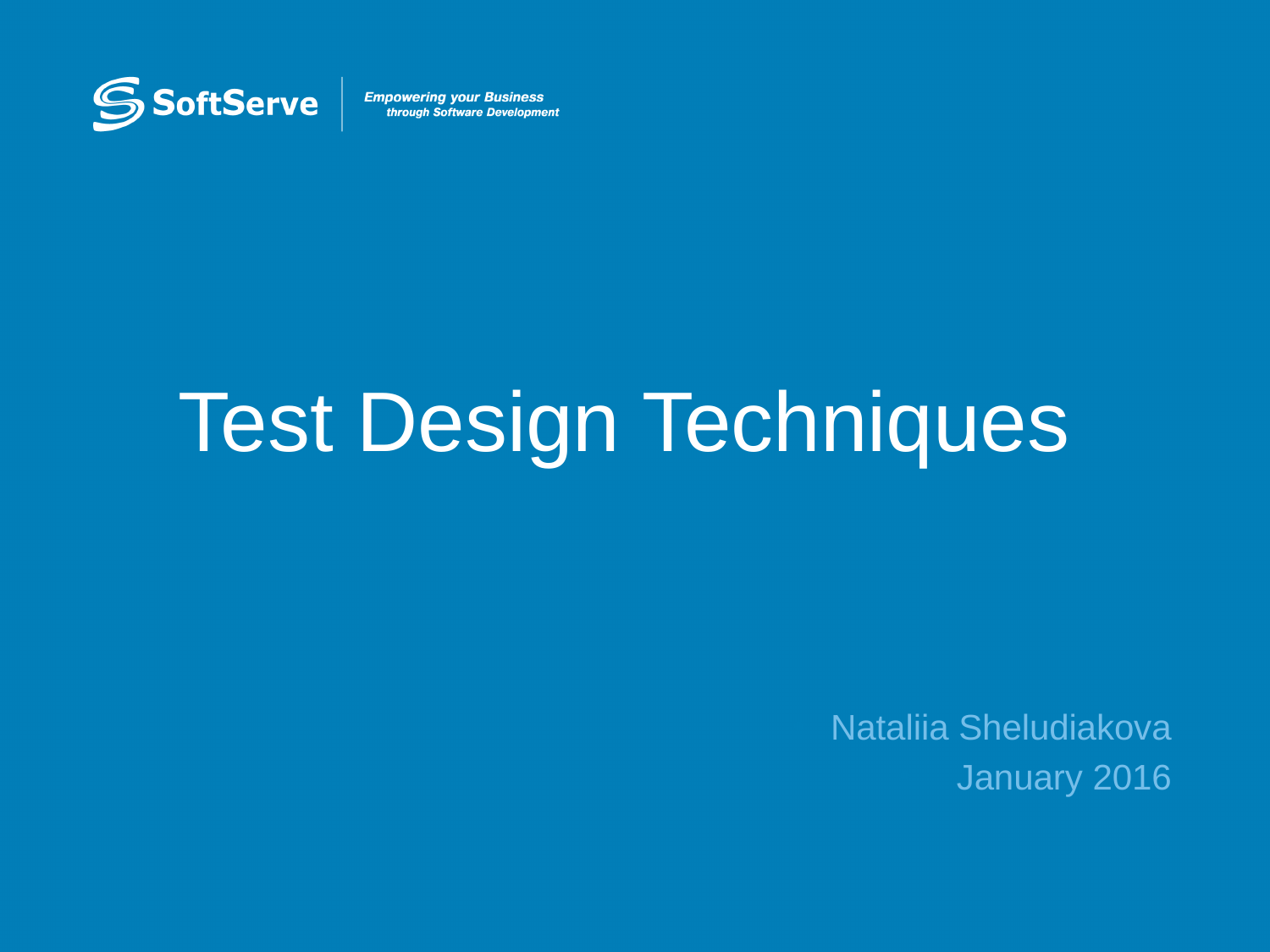

Test Design Techniques
Nataliia Sheludiakova
January 2016